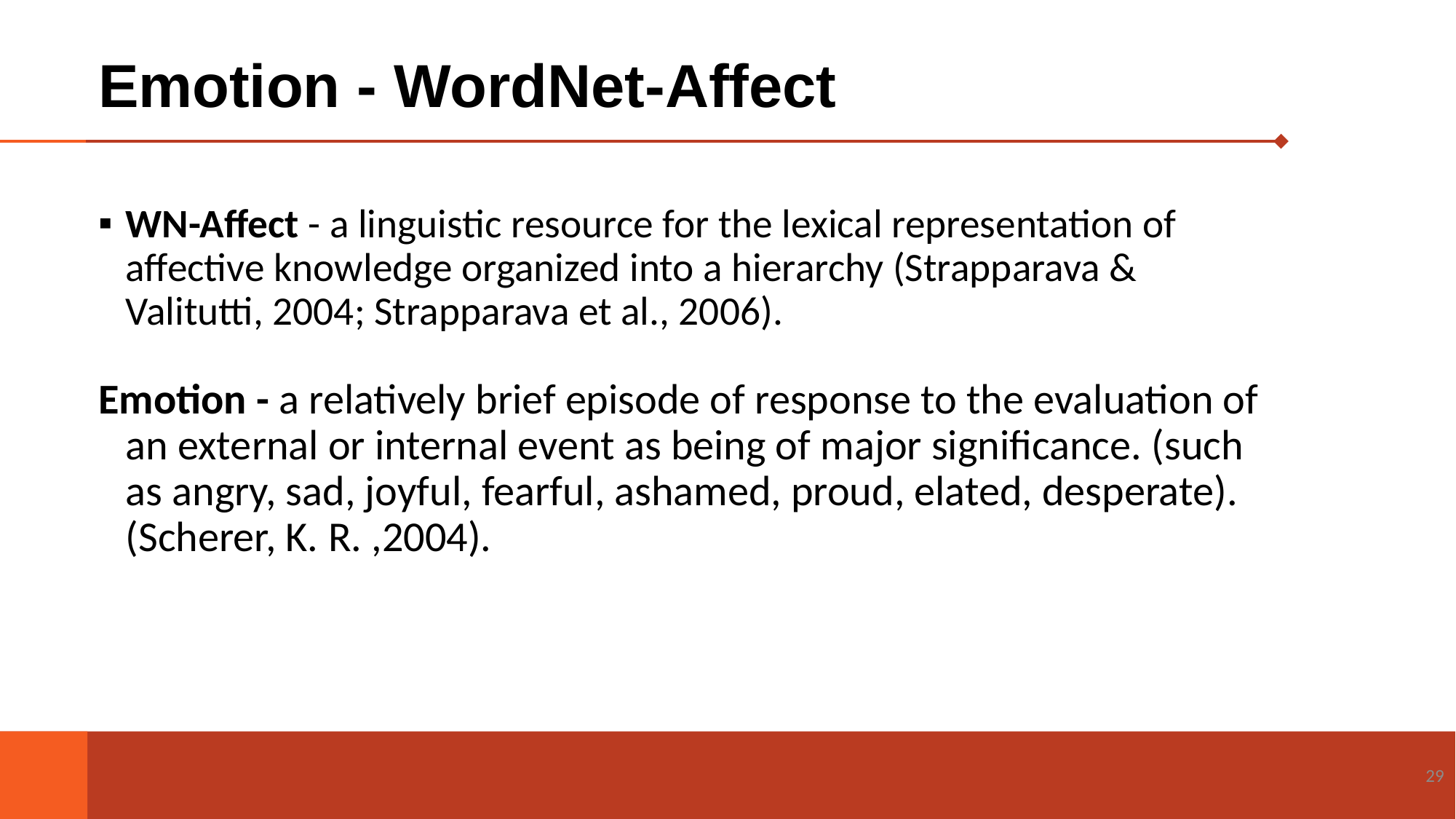

# Emotion - WordNet-Affect
WN-Affect - a linguistic resource for the lexical representation of affective knowledge organized into a hierarchy (Strapparava & Valitutti, 2004; Strapparava et al., 2006).

Emotion - a relatively brief episode of response to the evaluation of an external or internal event as being of major significance. (such as angry, sad, joyful, fearful, ashamed, proud, elated, desperate). (Scherer, K. R. ,2004).

29